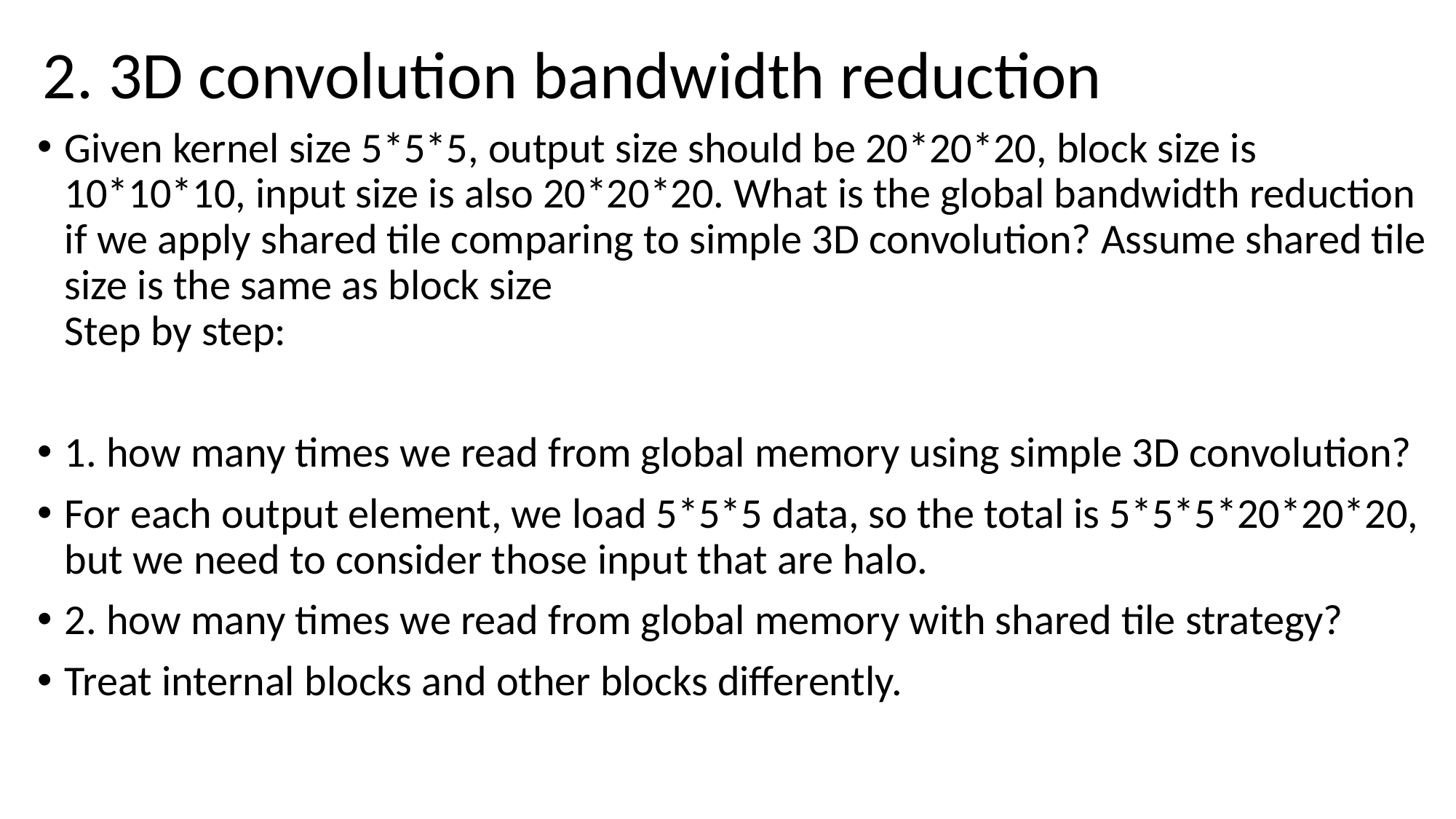

# 2. 3D convolution bandwidth reduction
Given kernel size 5*5*5, output size should be 20*20*20, block size is 10*10*10, input size is also 20*20*20. What is the global bandwidth reduction if we apply shared tile comparing to simple 3D convolution? Assume shared tile size is the same as block size
Step by step:

1. how many times we read from global memory using simple 3D convolution?
For each output element, we load 5*5*5 data, so the total is 5*5*5*20*20*20, but we need to consider those input that are halo.
2. how many times we read from global memory with shared tile strategy?
Treat internal blocks and other blocks differently.